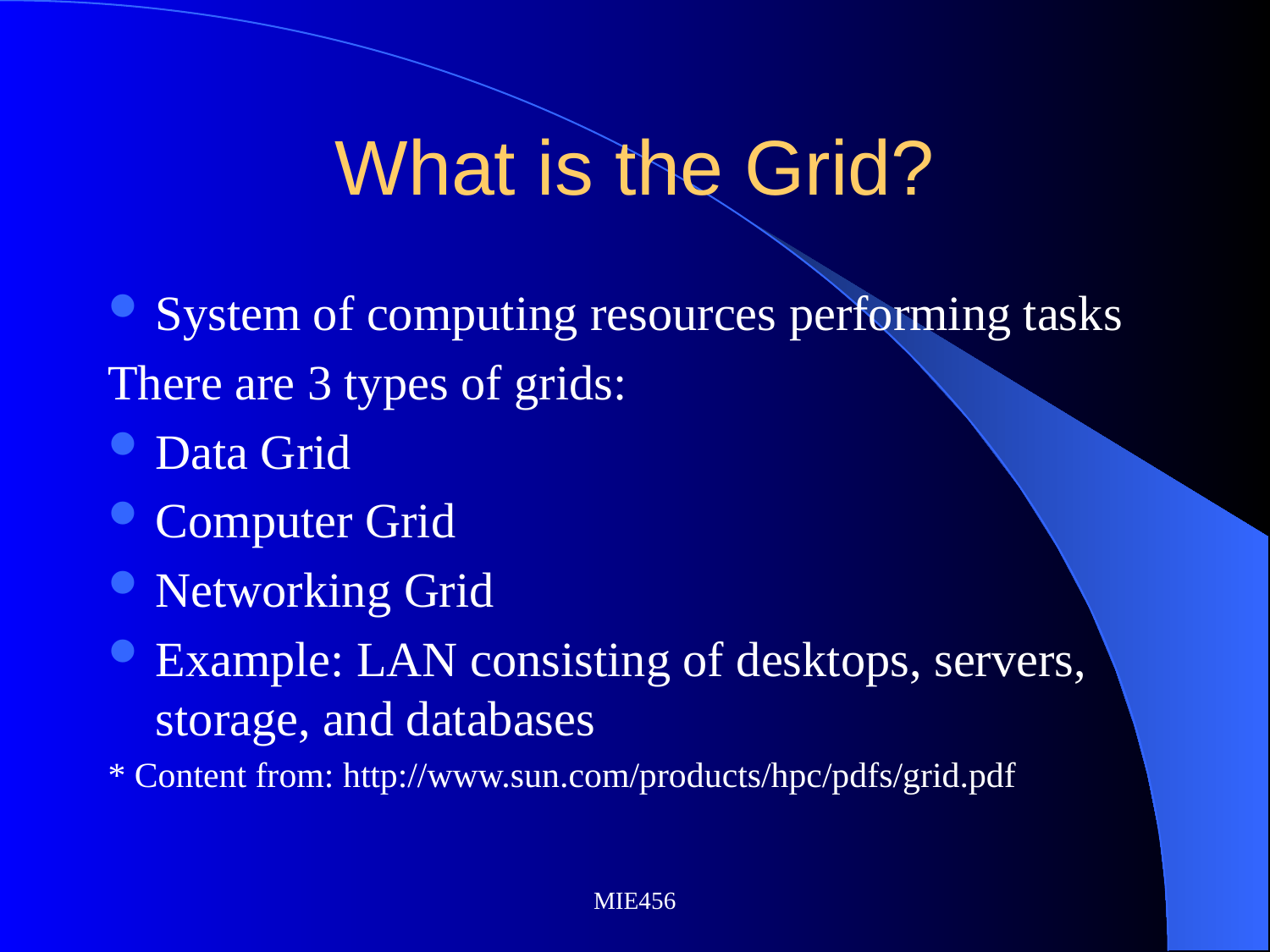

# What is the Grid?
System of computing resources performing tasks
There are 3 types of grids:
Data Grid
Computer Grid
Networking Grid
Example: LAN consisting of desktops, servers, storage, and databases
* Content from: http://www.sun.com/products/hpc/pdfs/grid.pdf

MIE456